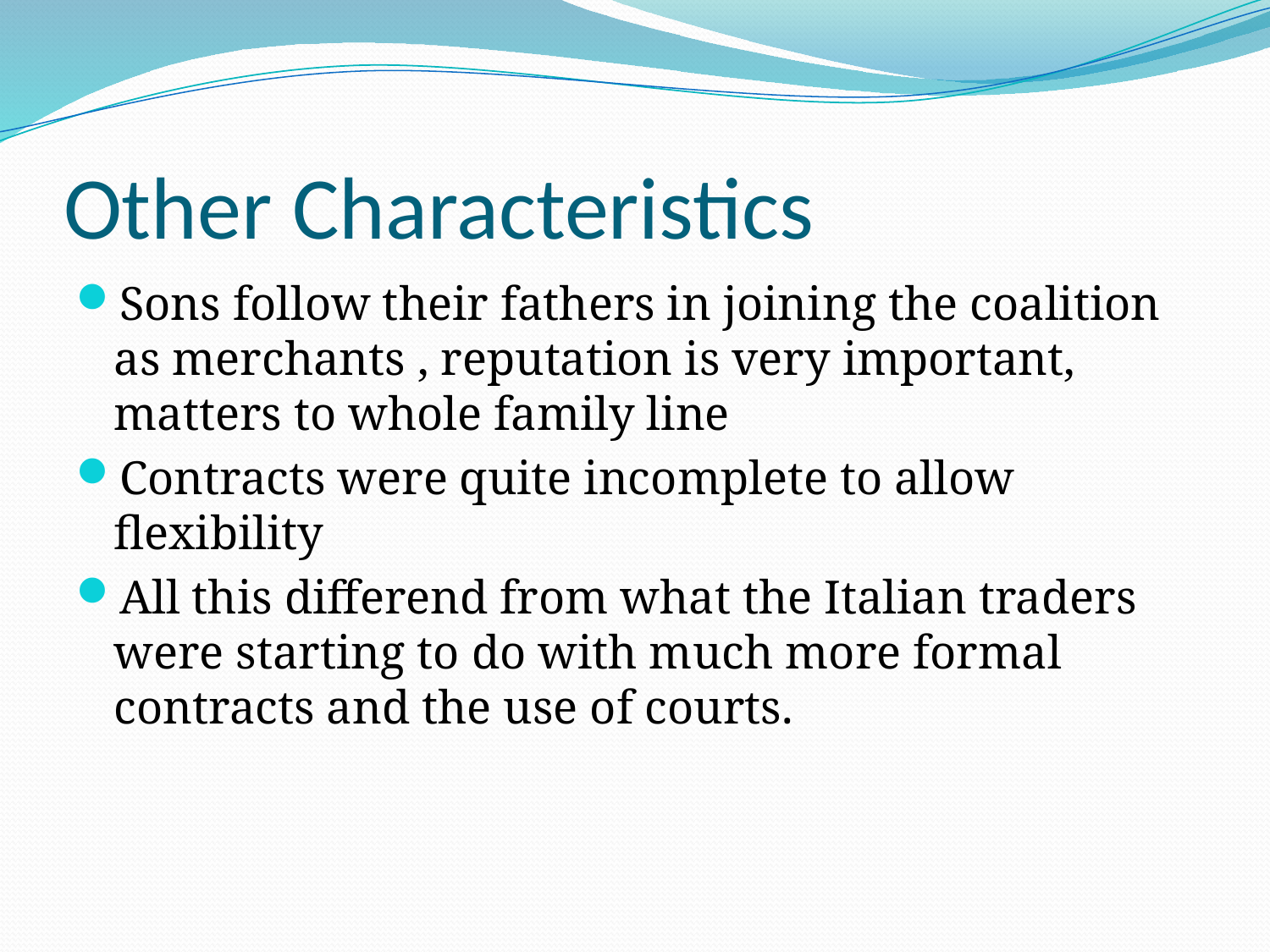

# Other Characteristics
Sons follow their fathers in joining the coalition as merchants , reputation is very important, matters to whole family line
Contracts were quite incomplete to allow flexibility
All this differend from what the Italian traders were starting to do with much more formal contracts and the use of courts.